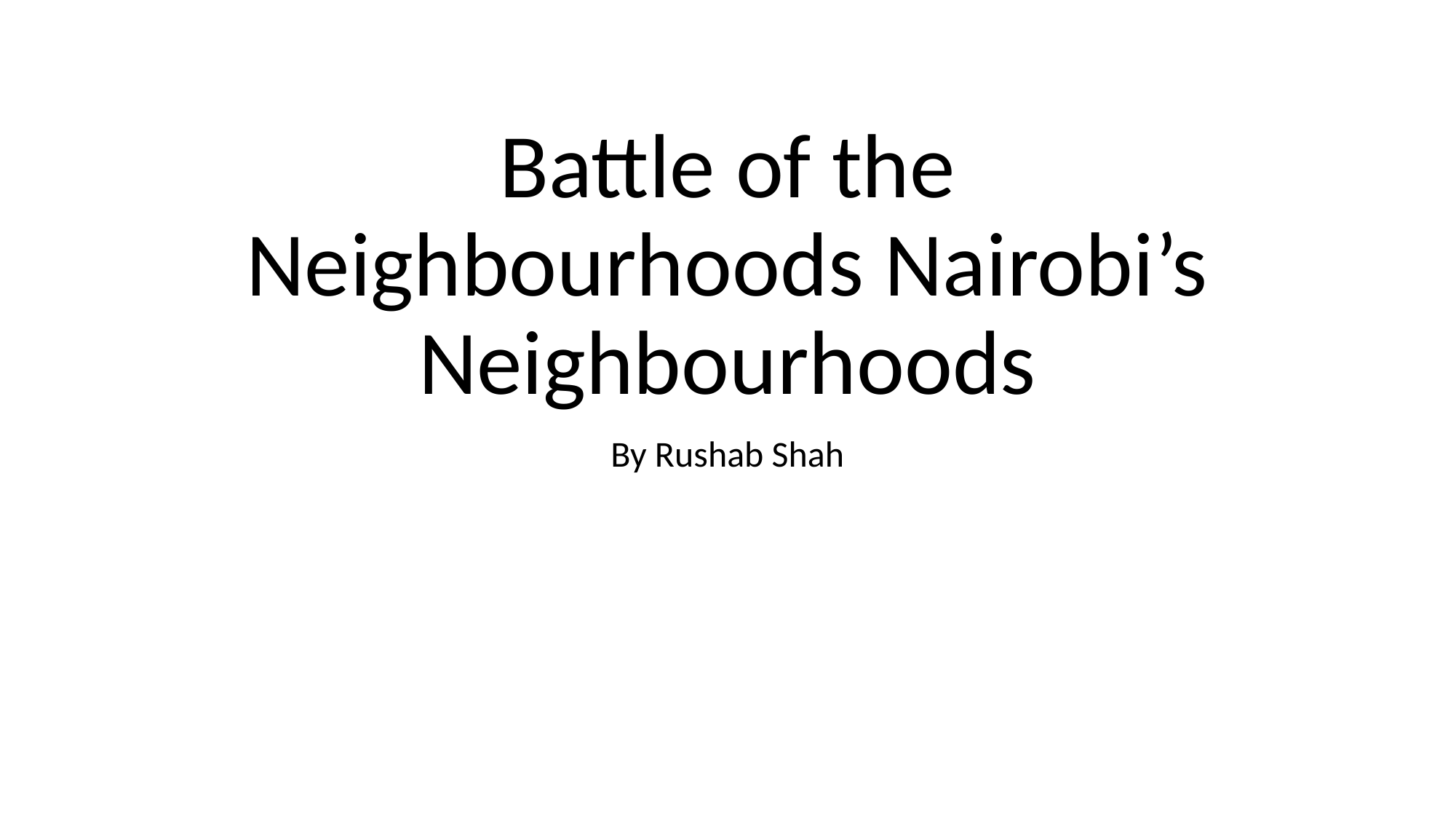

# Battle of the Neighbourhoods Nairobi’s Neighbourhoods
By Rushab Shah